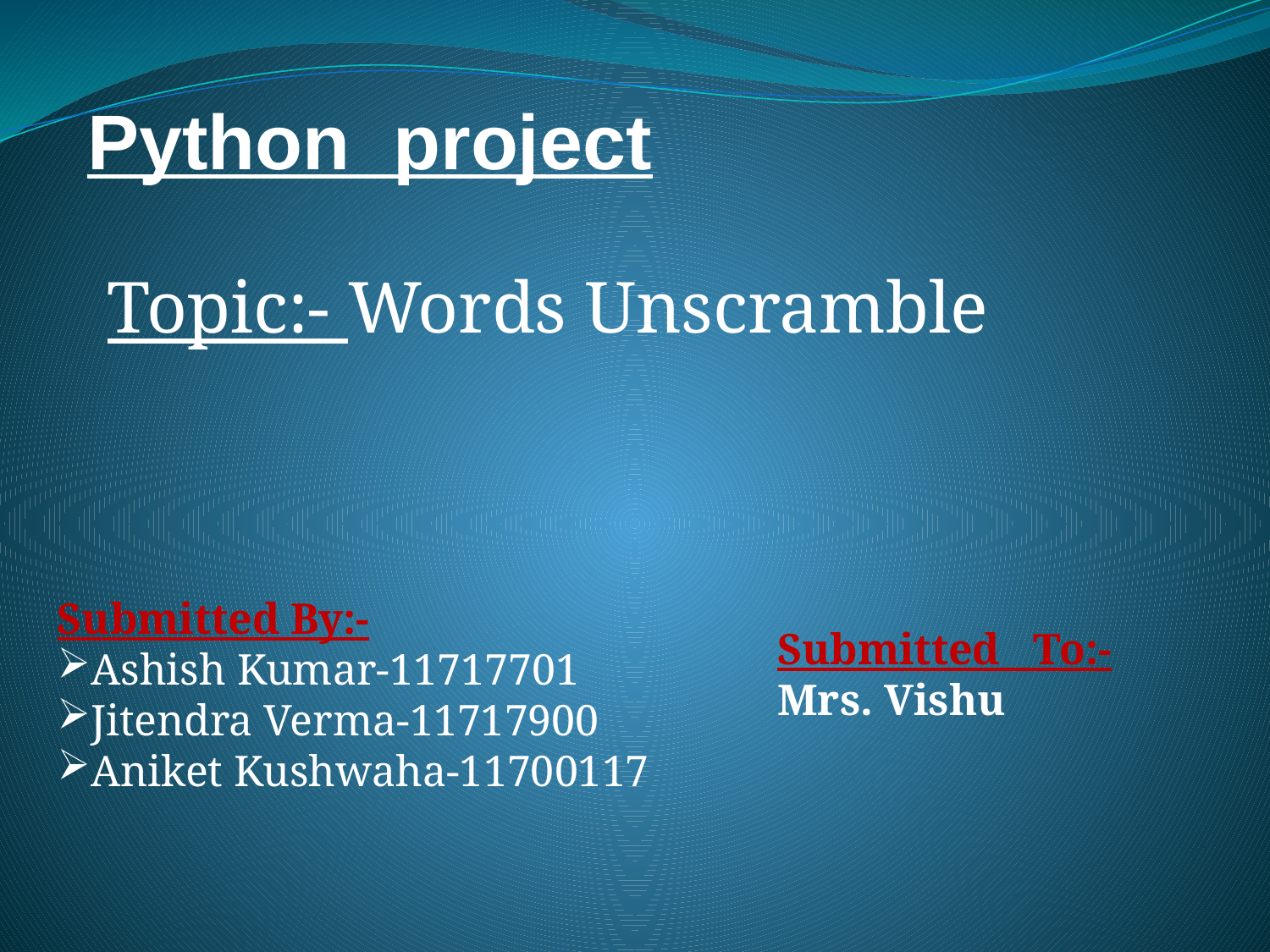

Python  project
Topic:- Words Unscramble
Submitted By:-
Ashish Kumar-11717701
Jitendra Verma-11717900
Aniket Kushwaha-11700117
Submitted   To:-
Mrs. Vishu